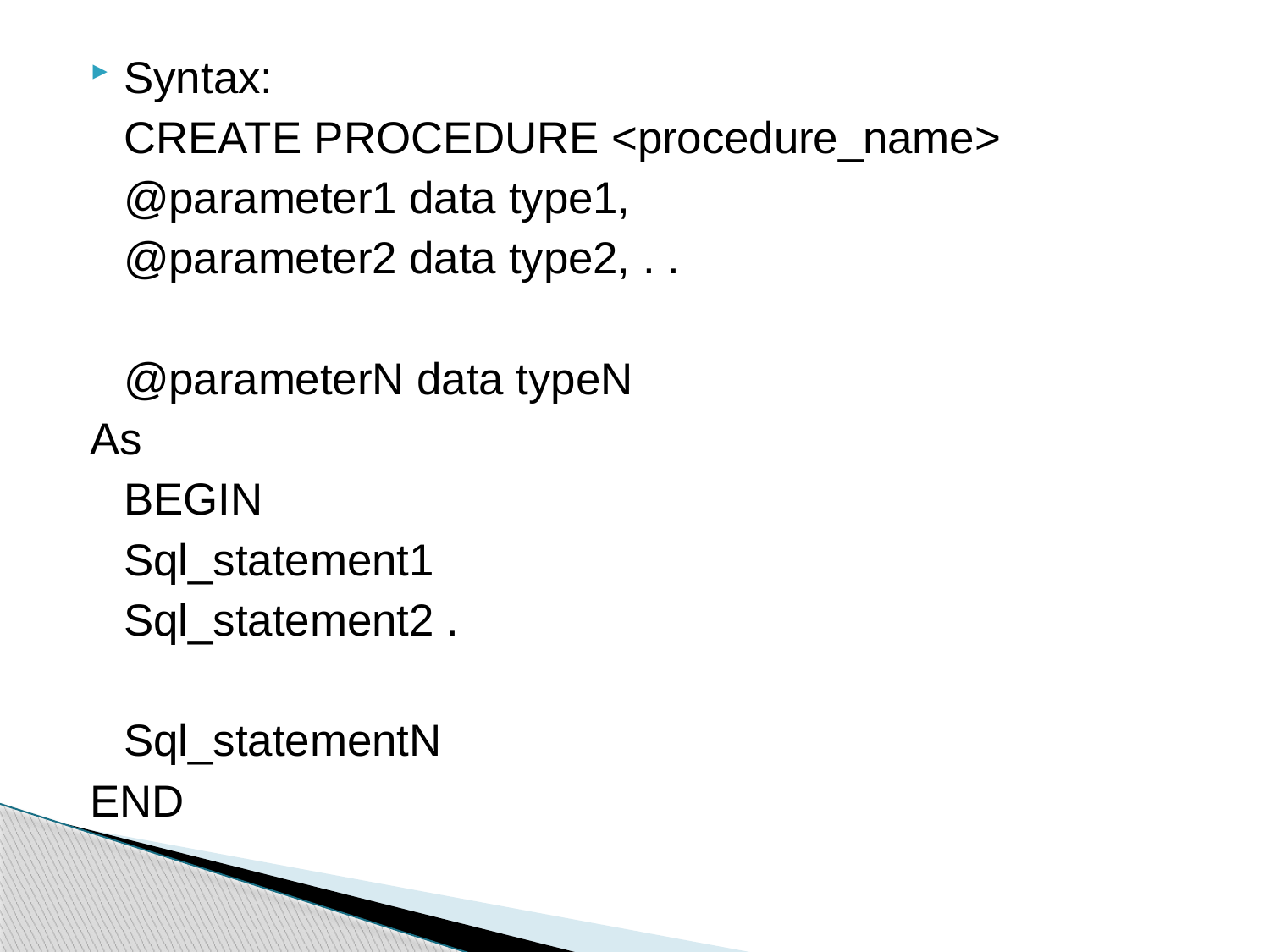

Syntax:
	CREATE PROCEDURE <procedure_name>
	@parameter1 data type1,
	@parameter2 data type2, . .

	@parameterN data typeN
As
	BEGIN
		Sql_statement1
		Sql_statement2 .

		Sql_statementN
END